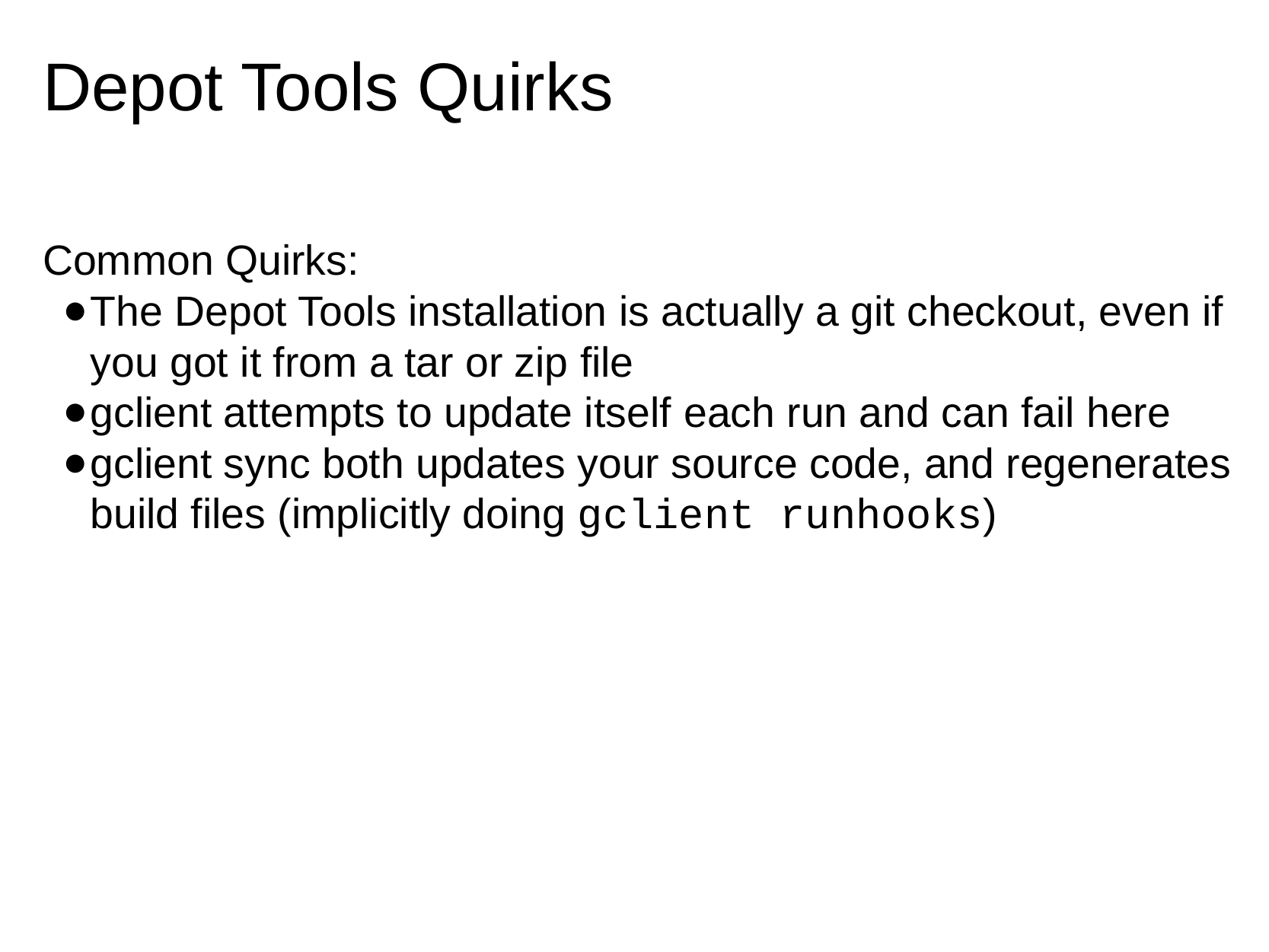

# Depot Tools Quirks
Common Quirks:
The Depot Tools installation is actually a git checkout, even if you got it from a tar or zip file
gclient attempts to update itself each run and can fail here
gclient sync both updates your source code, and regenerates build files (implicitly doing gclient runhooks)